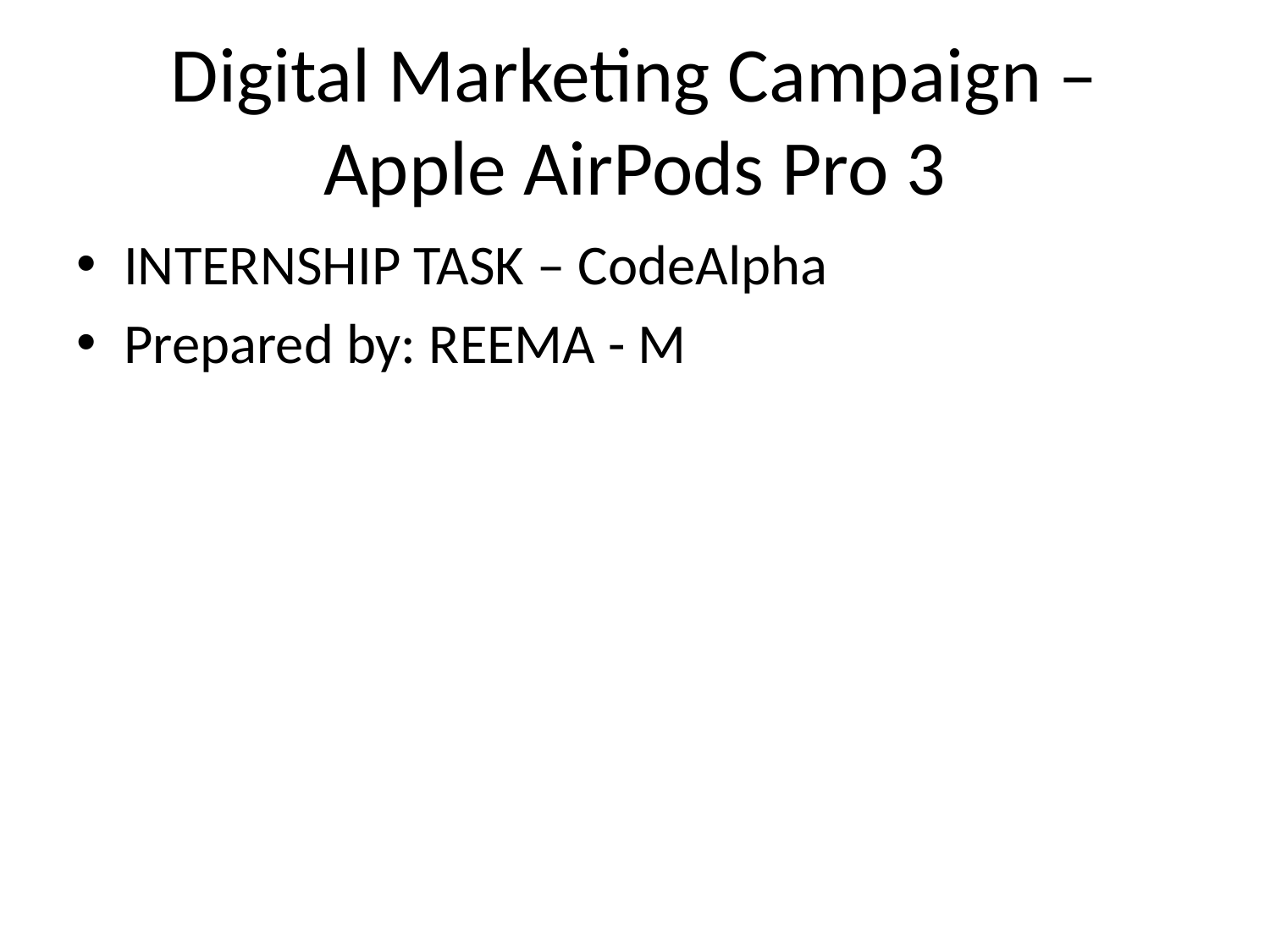

# Digital Marketing Campaign – Apple AirPods Pro 3
INTERNSHIP TASK – CodeAlpha
Prepared by: REEMA - M